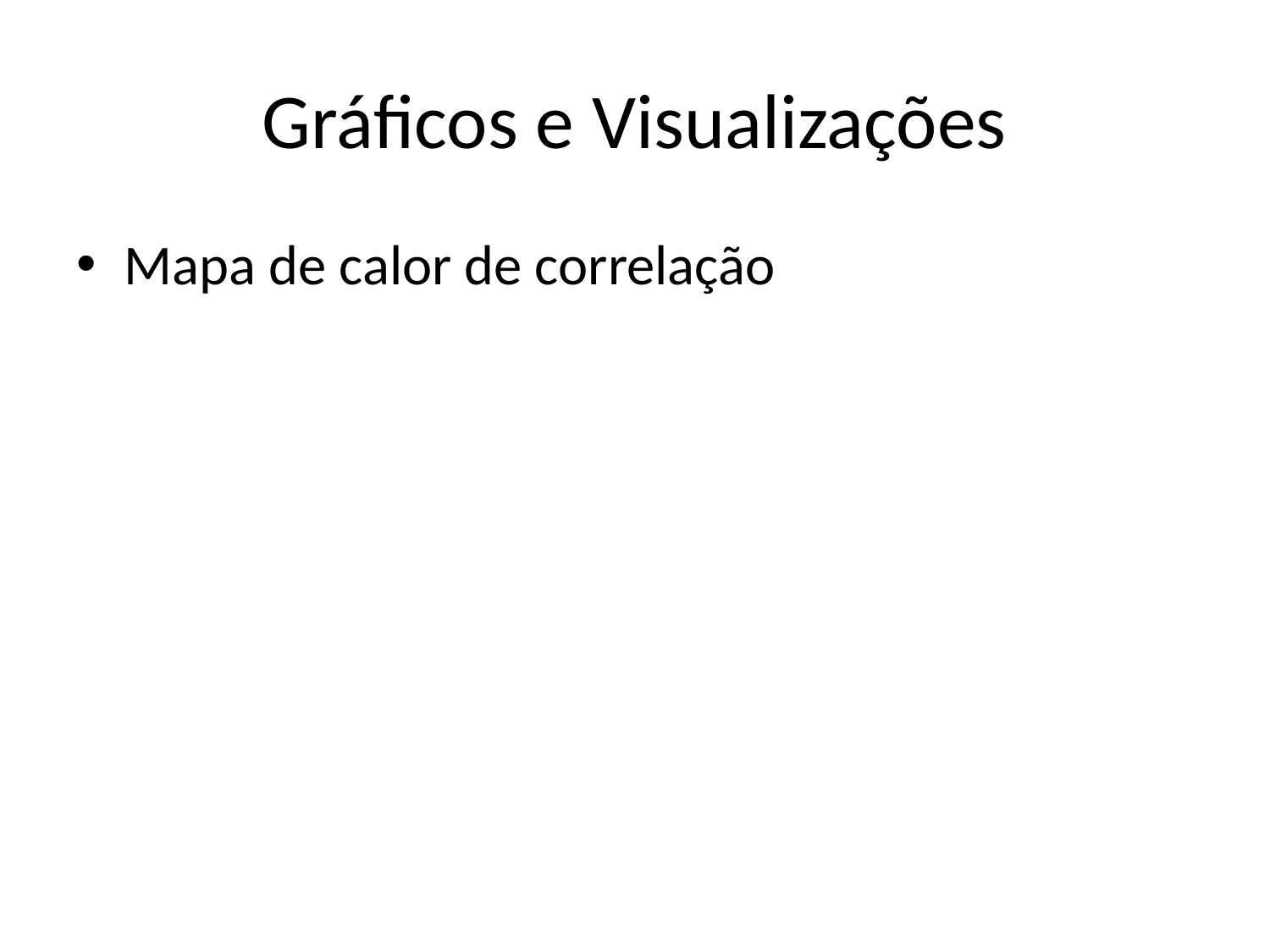

# Gráficos e Visualizações
Mapa de calor de correlação